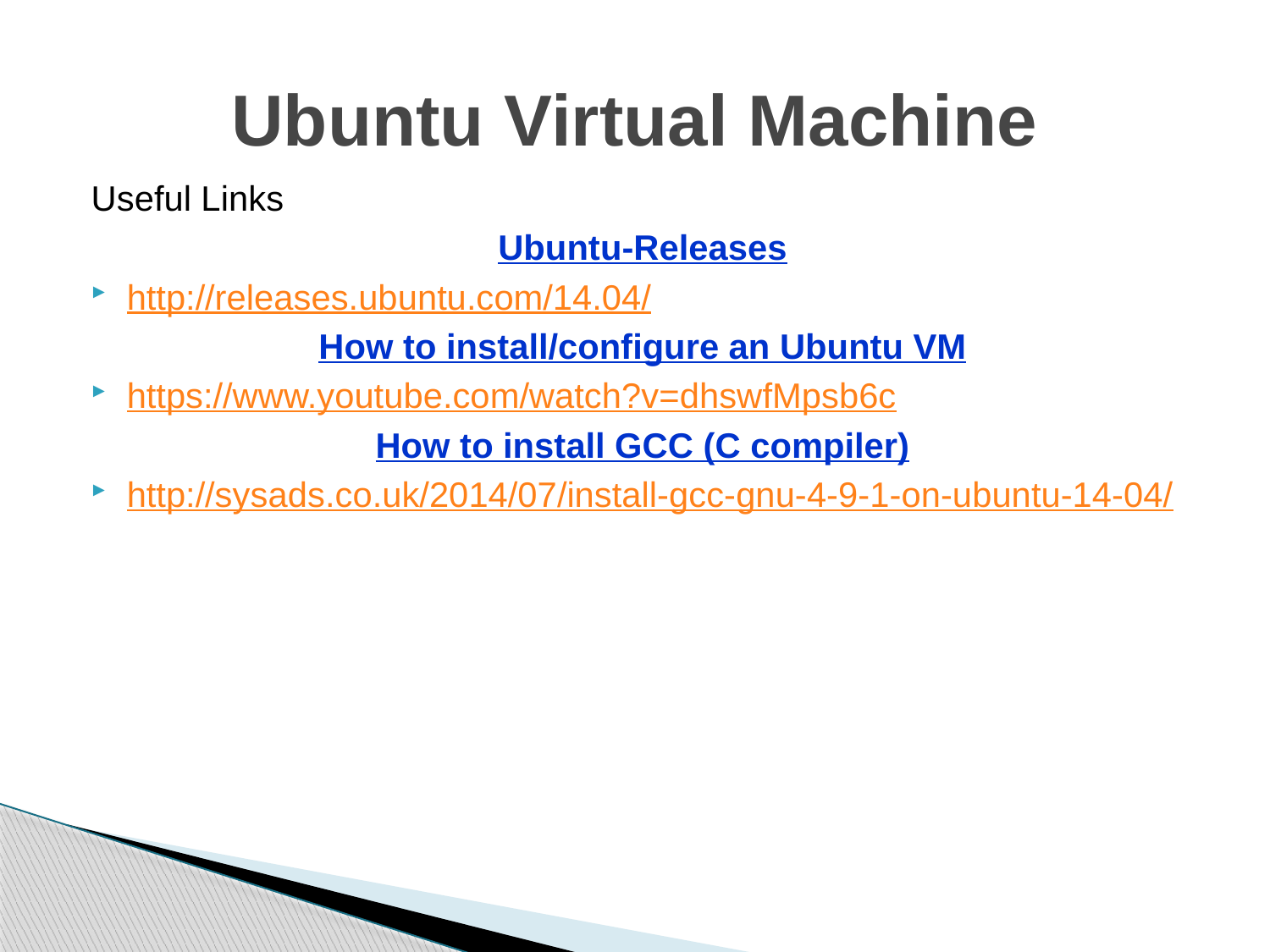

# Ubuntu Virtual Machine
Useful Links
Ubuntu-Releases
http://releases.ubuntu.com/14.04/
How to install/configure an Ubuntu VM
https://www.youtube.com/watch?v=dhswfMpsb6c
How to install GCC (C compiler)
http://sysads.co.uk/2014/07/install-gcc-gnu-4-9-1-on-ubuntu-14-04/